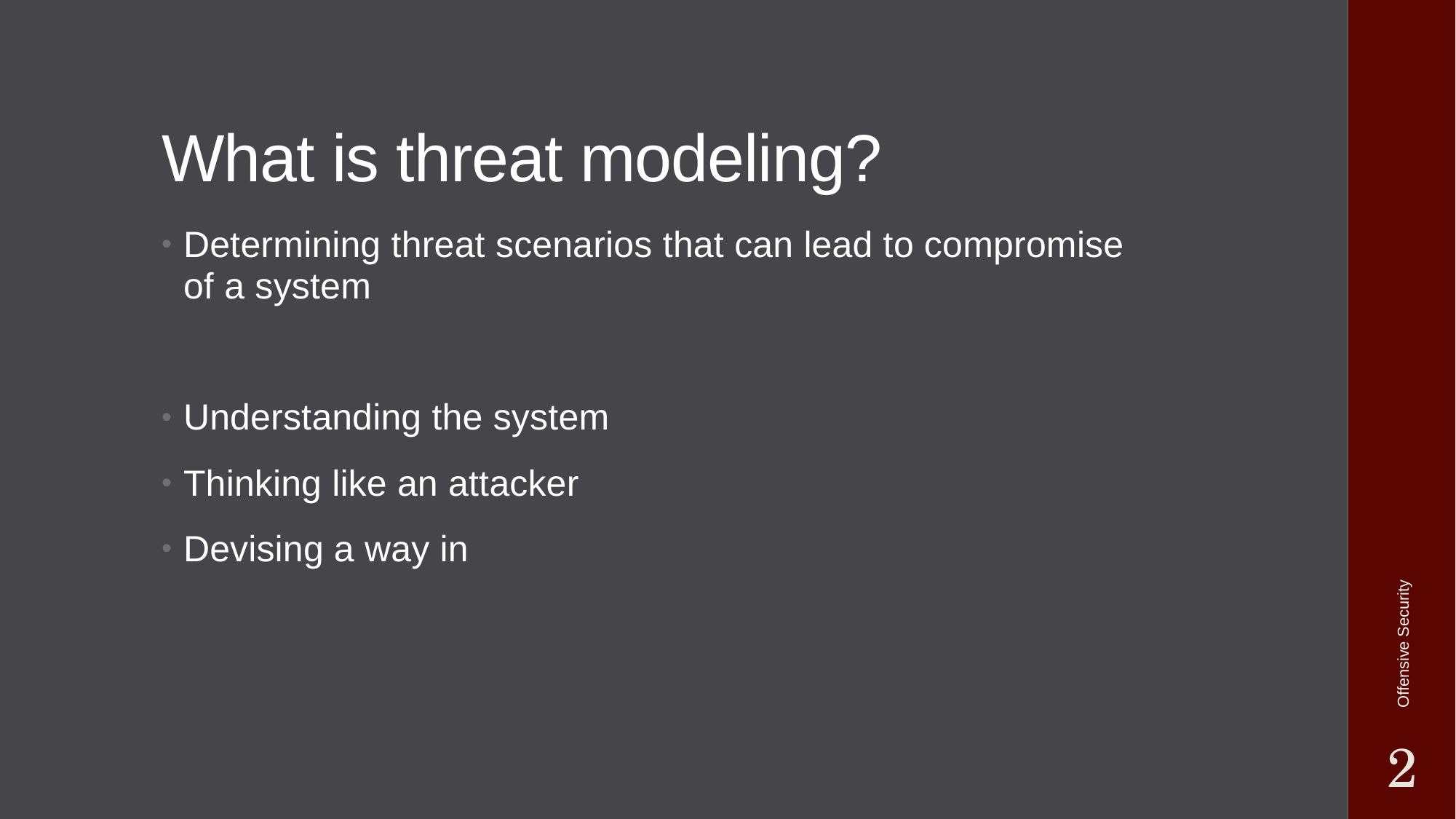

# What is threat modeling?
Determining threat scenarios that can lead to compromise of a system

Understanding the system
Thinking like an attacker
Devising a way in
Offensive Security
2